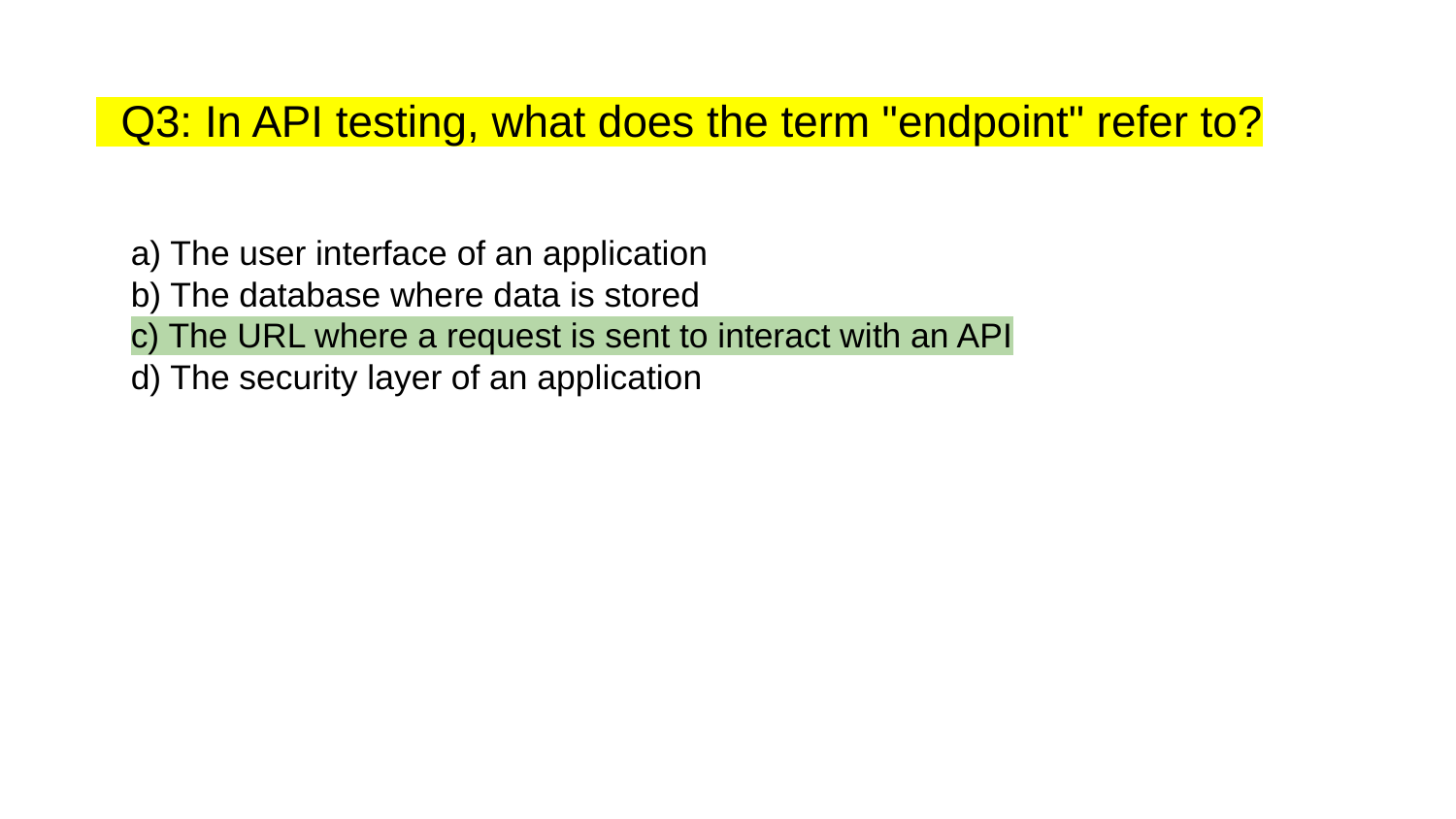

# Q3: In API testing, what does the term "endpoint" refer to?
a) The user interface of an application
b) The database where data is stored
c) The URL where a request is sent to interact with an API
d) The security layer of an application